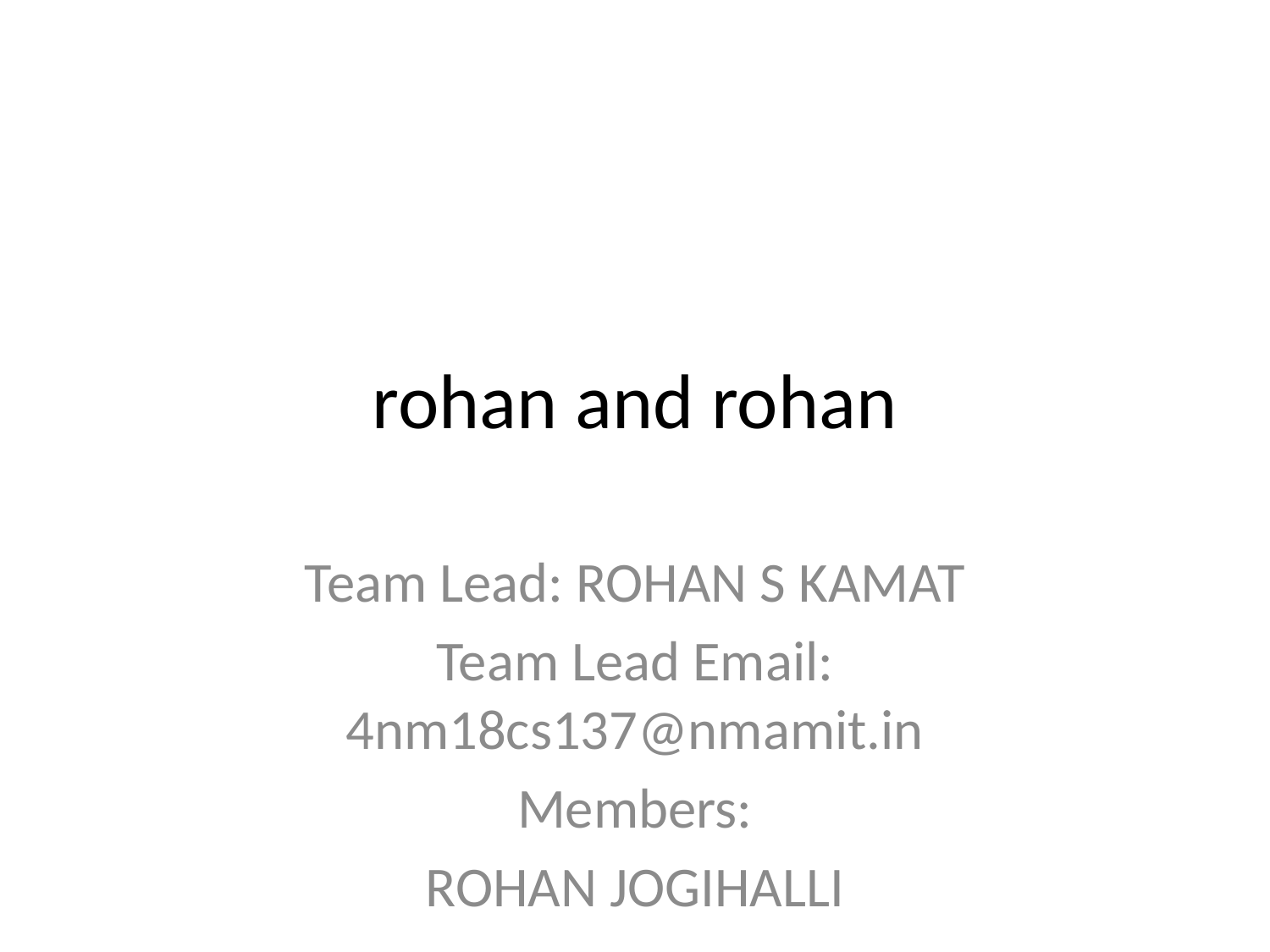

# rohan and rohan
Team Lead: ROHAN S KAMAT
Team Lead Email: 4nm18cs137@nmamit.in
Members:
ROHAN JOGIHALLI